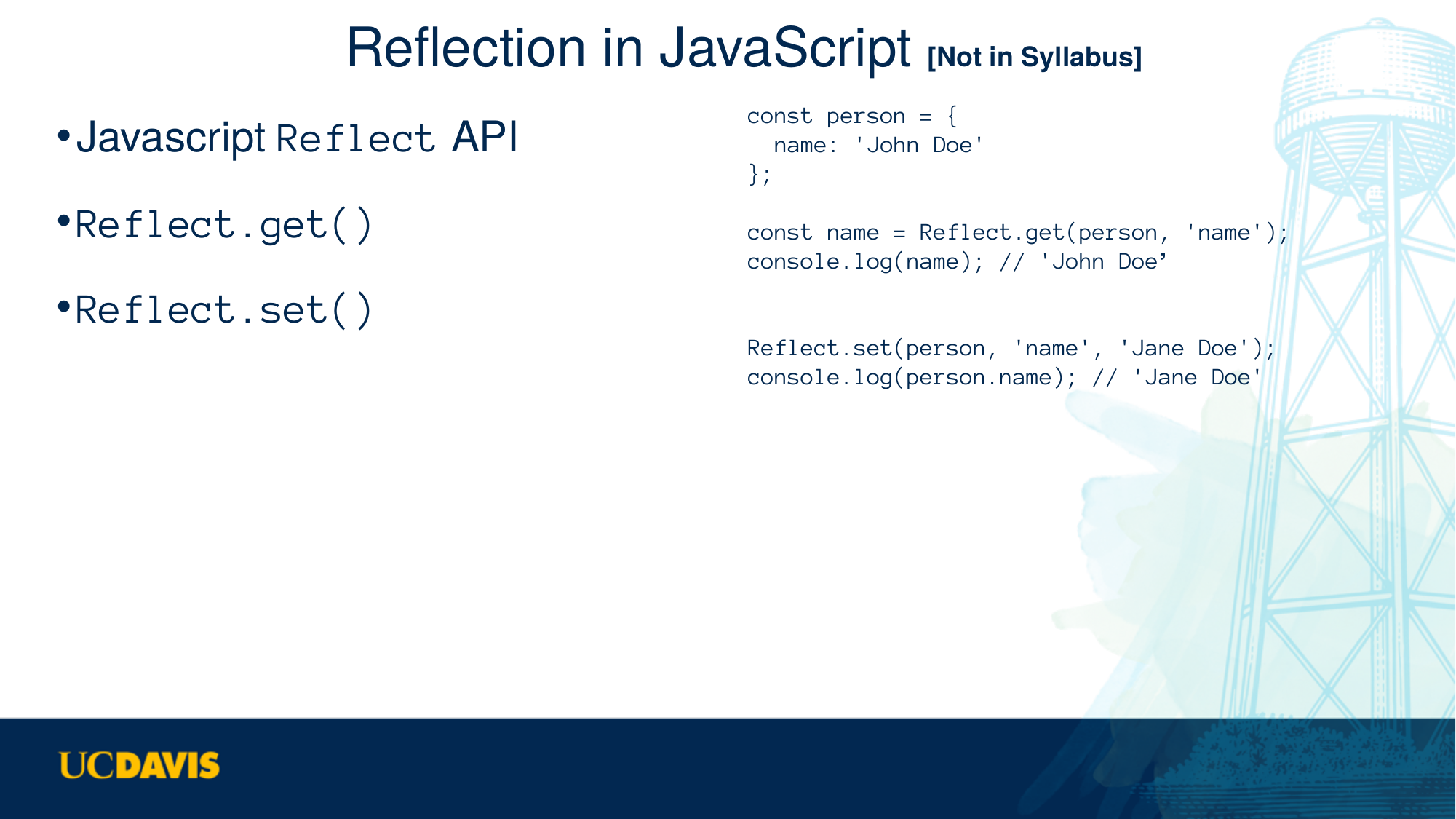

# Reflection in JavaScript [Not in Syllabus]
Javascript Reflect API
Reflect.get()
Reflect.set()
const person = {
  name: 'John Doe'
};

const name = Reflect.get(person, 'name');
console.log(name); // 'John Doe’

Reflect.set(person, 'name', 'Jane Doe');
console.log(person.name); // 'Jane Doe'